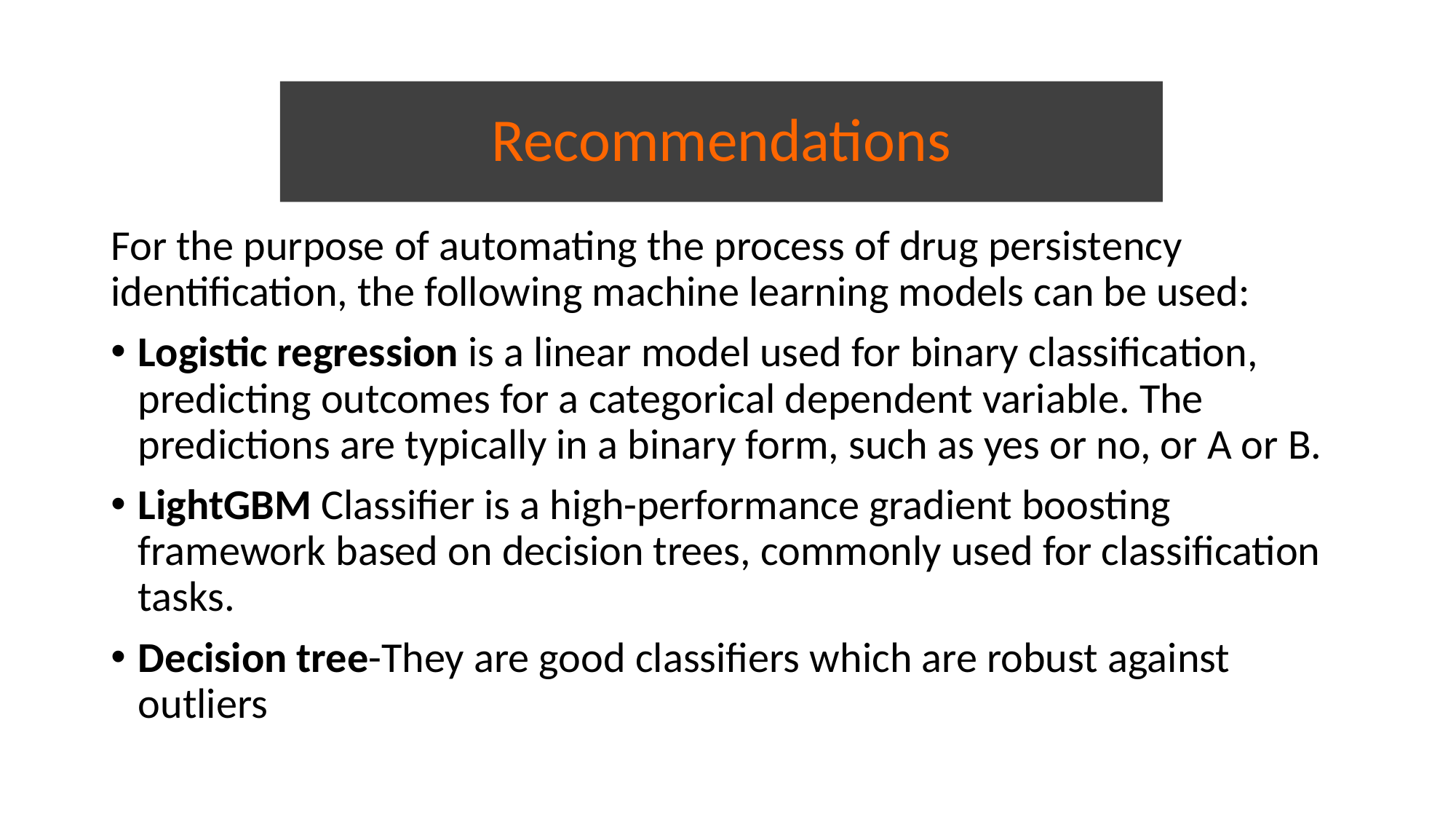

# Recommendations
For the purpose of automating the process of drug persistency identification, the following machine learning models can be used:
Logistic regression is a linear model used for binary classification, predicting outcomes for a categorical dependent variable. The predictions are typically in a binary form, such as yes or no, or A or B.
LightGBM Classifier is a high-performance gradient boosting framework based on decision trees, commonly used for classification tasks.
Decision tree-They are good classifiers which are robust against outliers